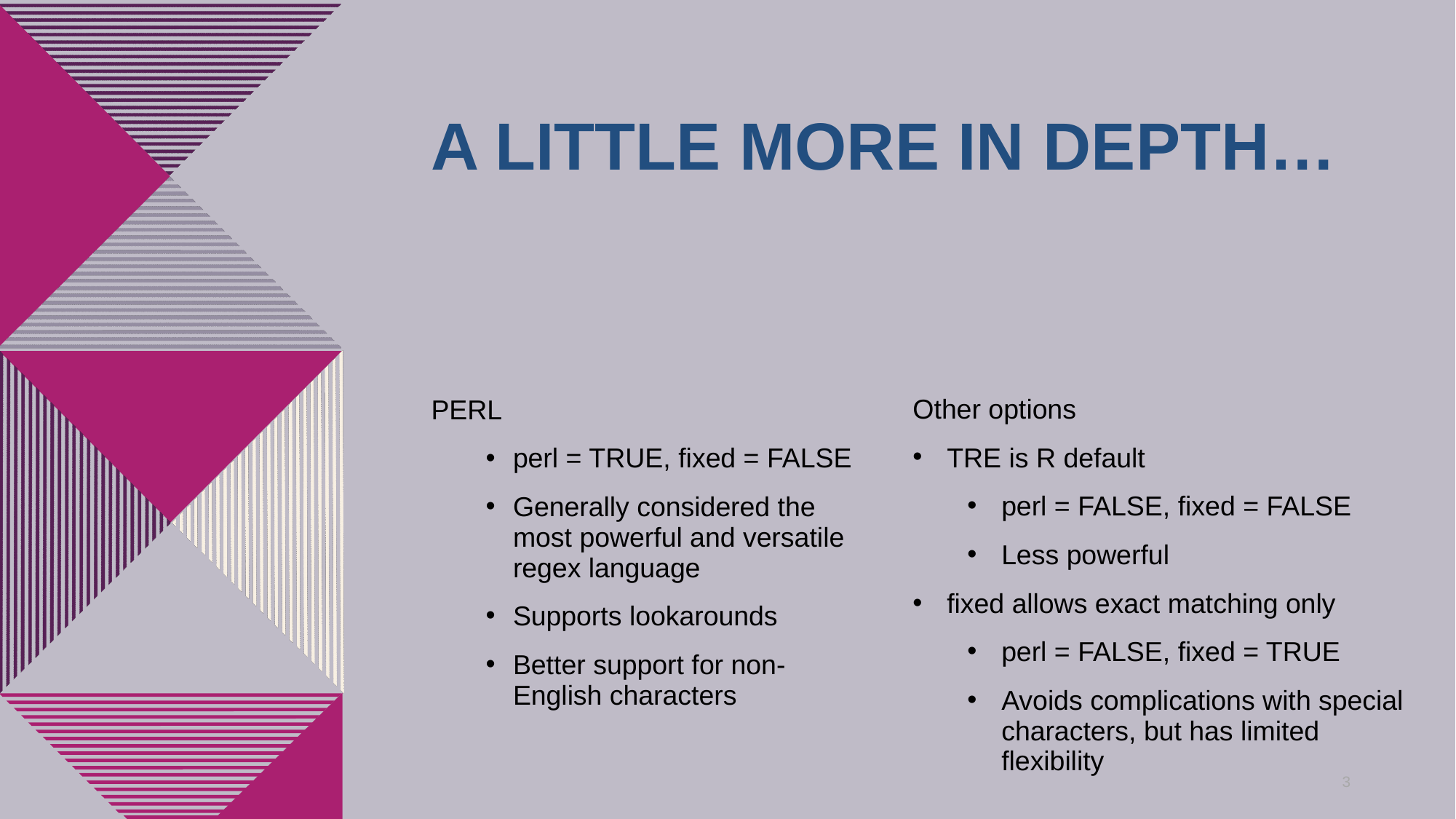

# A little more in depth…
Other options
TRE is R default
perl = FALSE, fixed = FALSE
Less powerful
fixed allows exact matching only
perl = FALSE, fixed = TRUE
Avoids complications with special characters, but has limited flexibility

PERL
perl = TRUE, fixed = FALSE
Generally considered the most powerful and versatile regex language
Supports lookarounds
Better support for non-English characters

3